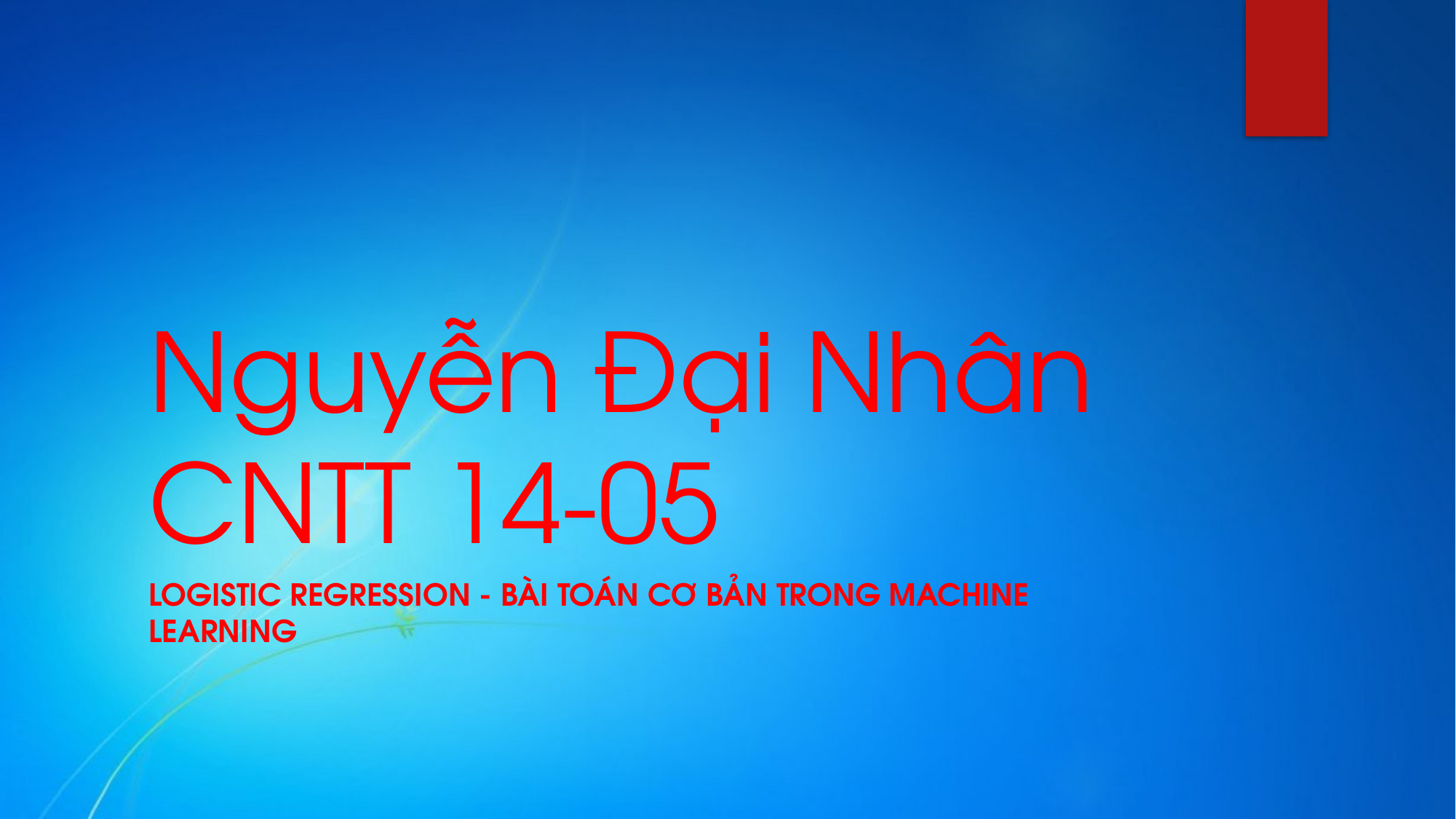

# Nguyễn Đại Nhân CNTT 14-05
Logistic Regression - Bài toán cơ bản trong Machine Learning